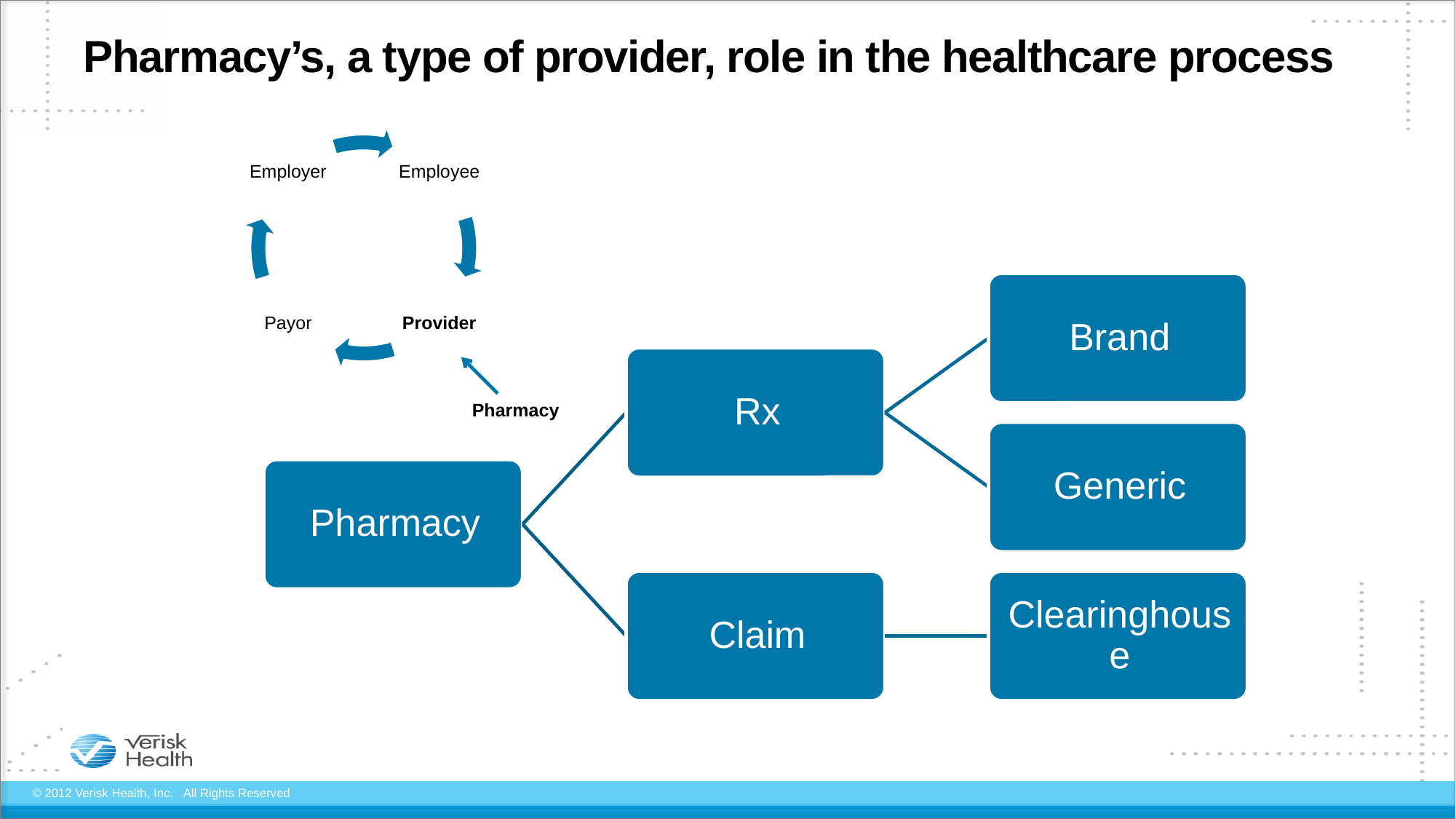

# Pharmacy’s, a type of provider, role in the healthcare process
Employee
Provider
Payor
Employer
Pharmacy

Rx

Brand

Generic

Claim

Clearinghouse
Pharmacy